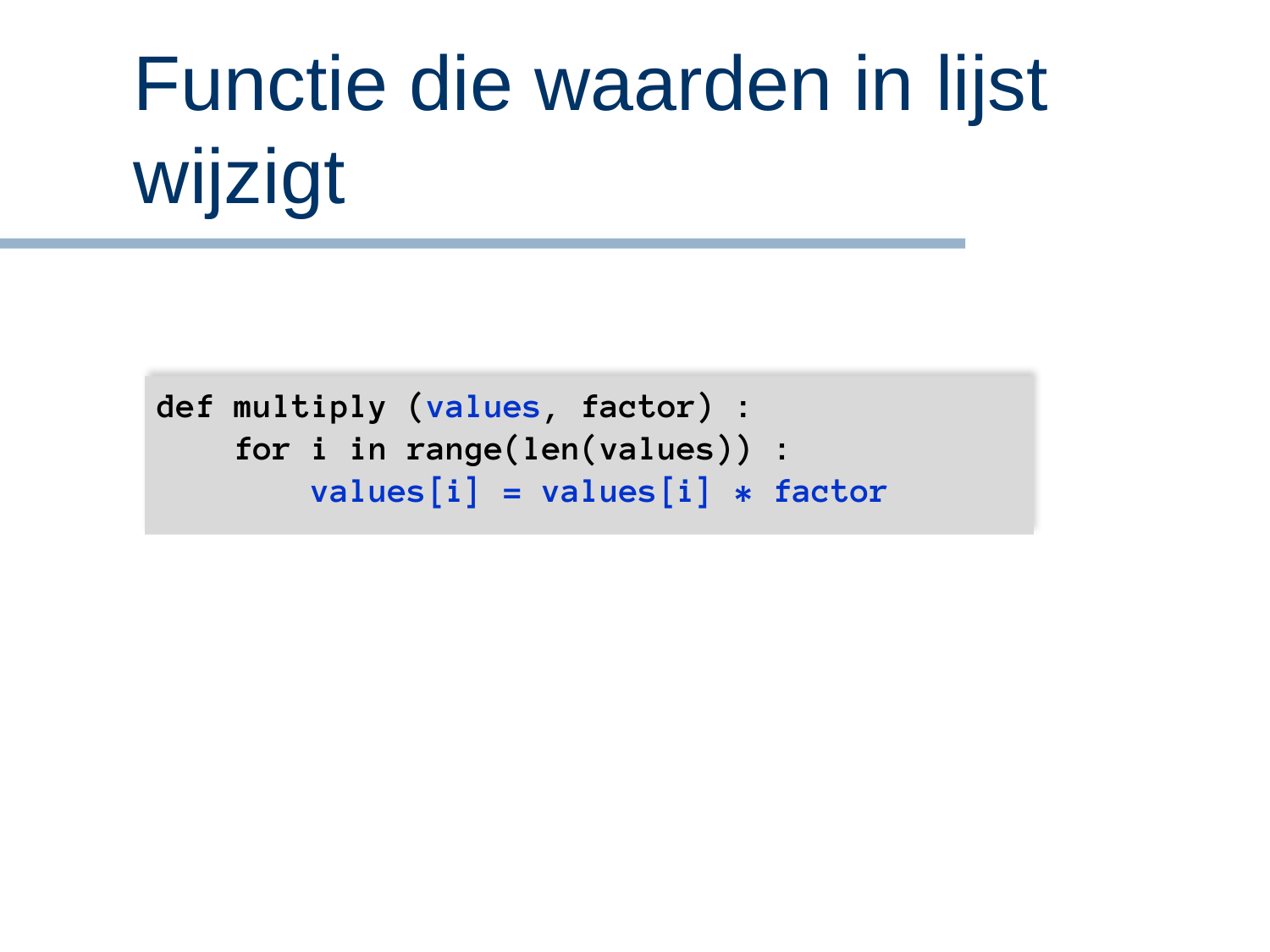

# Functie die waarden in lijst wijzigt
def multiply (values, factor) :
    for i in range(len(values)) :
        values[i] = values[i] * factor